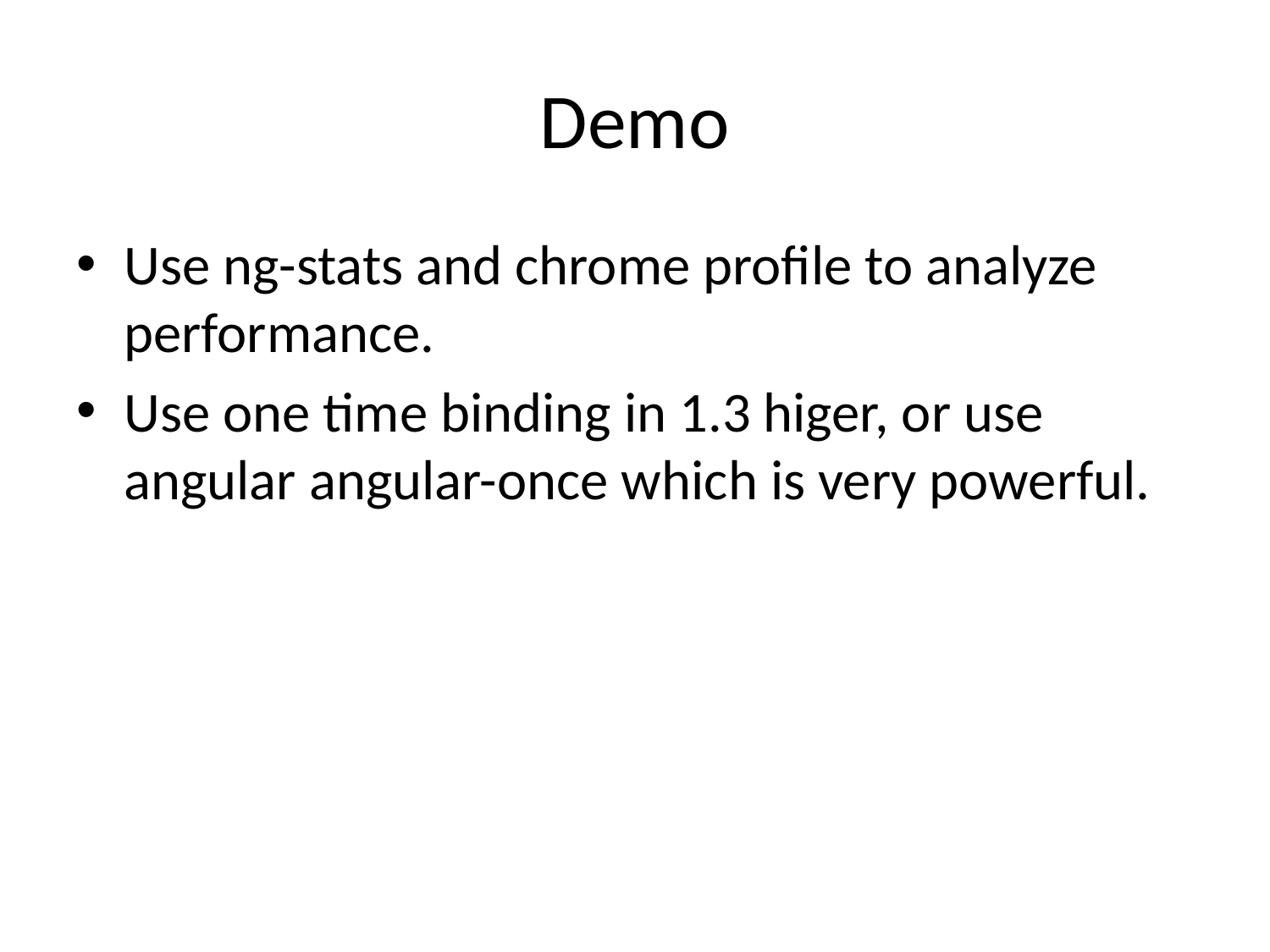

# Demo
Use ng-stats and chrome profile to analyze performance.
Use one time binding in 1.3 higer, or use angular angular-once which is very powerful.